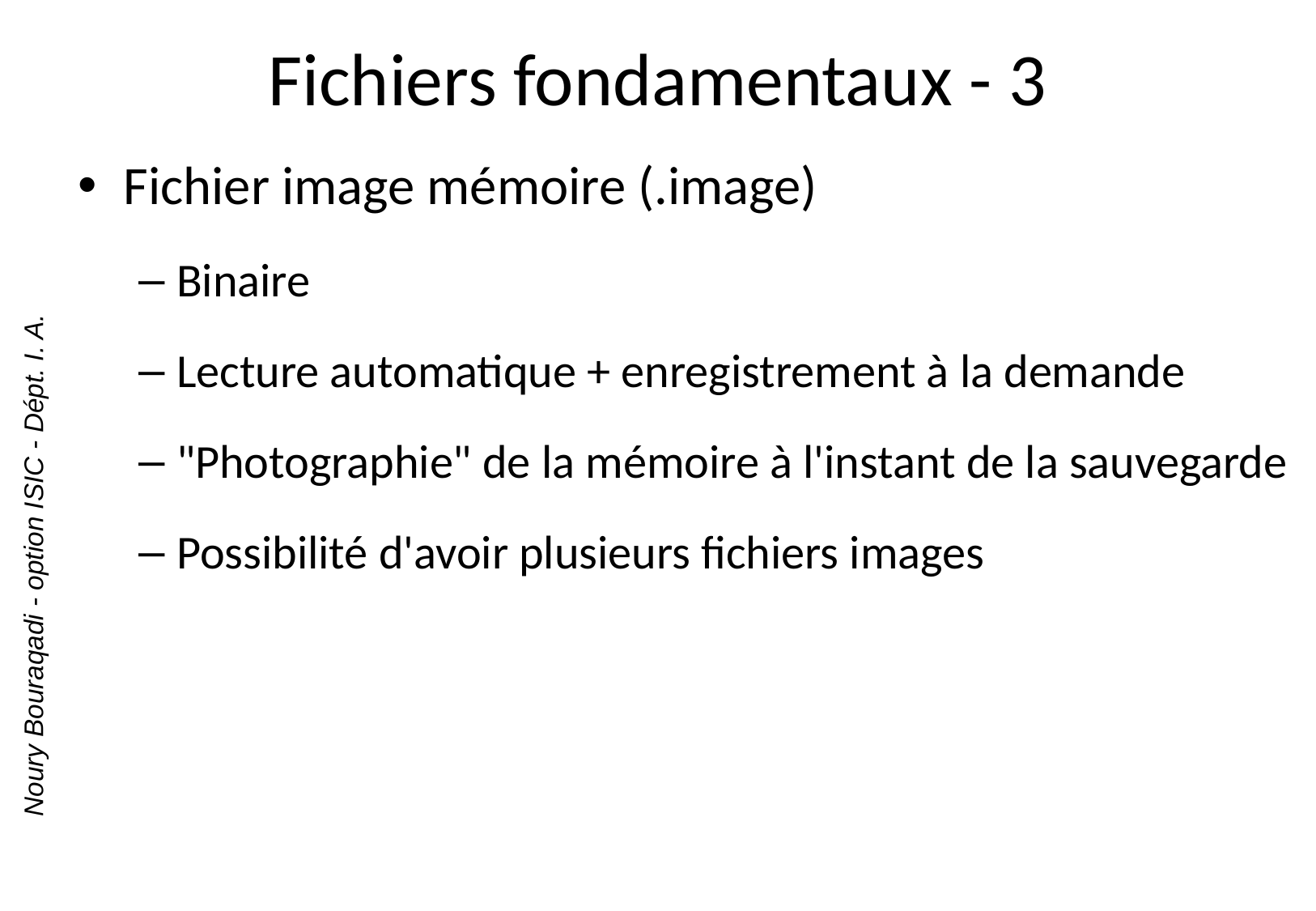

# Fichiers fondamentaux - 3
Fichier image mémoire (.image)
Binaire
Lecture automatique + enregistrement à la demande
"Photographie" de la mémoire à l'instant de la sauvegarde
Possibilité d'avoir plusieurs fichiers images